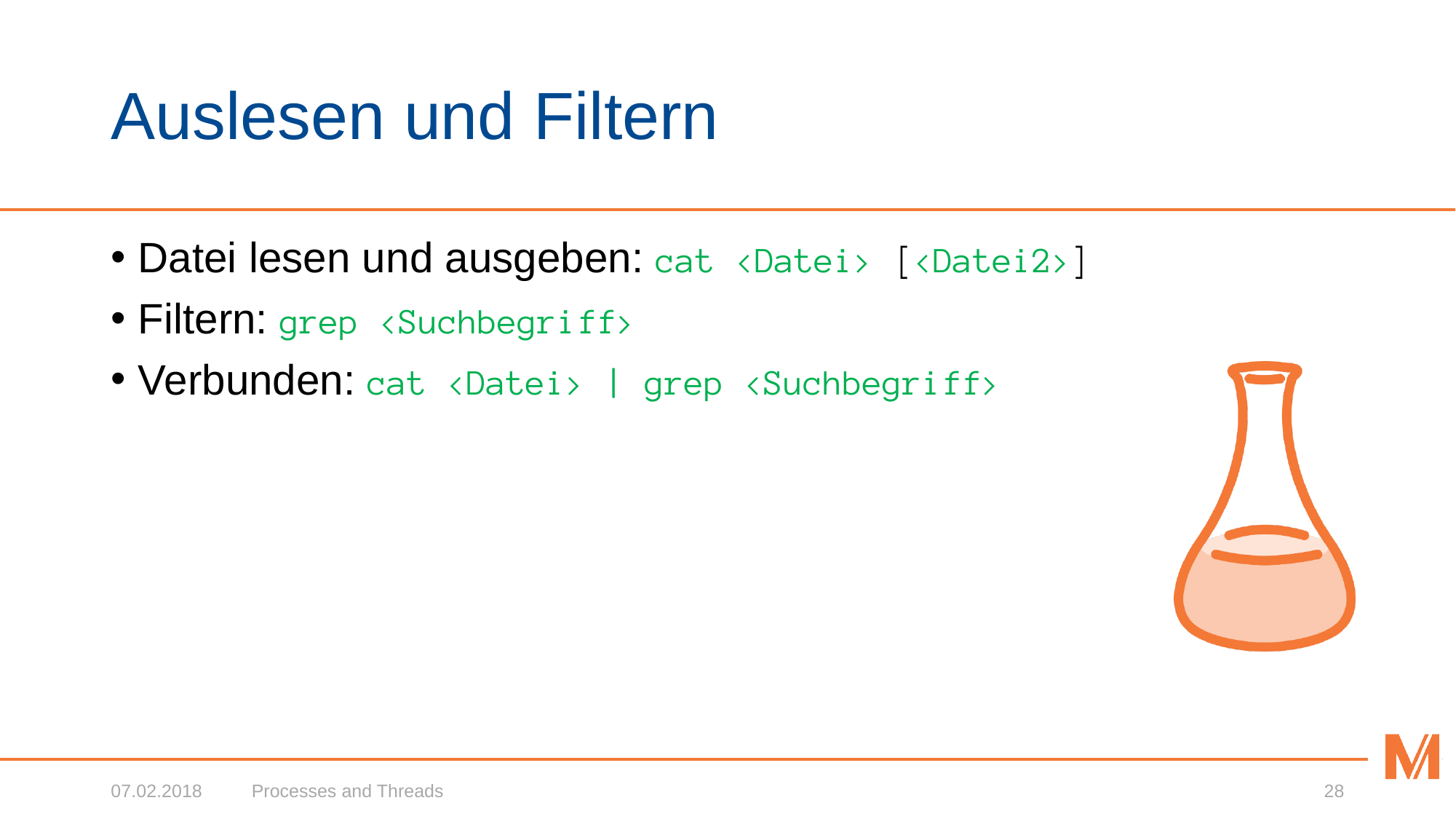

# Auslesen und Filtern
Datei lesen und ausgeben: cat <Datei> [<Datei2>]
Filtern: grep <Suchbegriff>
Verbunden: cat <Datei> | grep <Suchbegriff>

07.02.2018
Processes and Threads
28